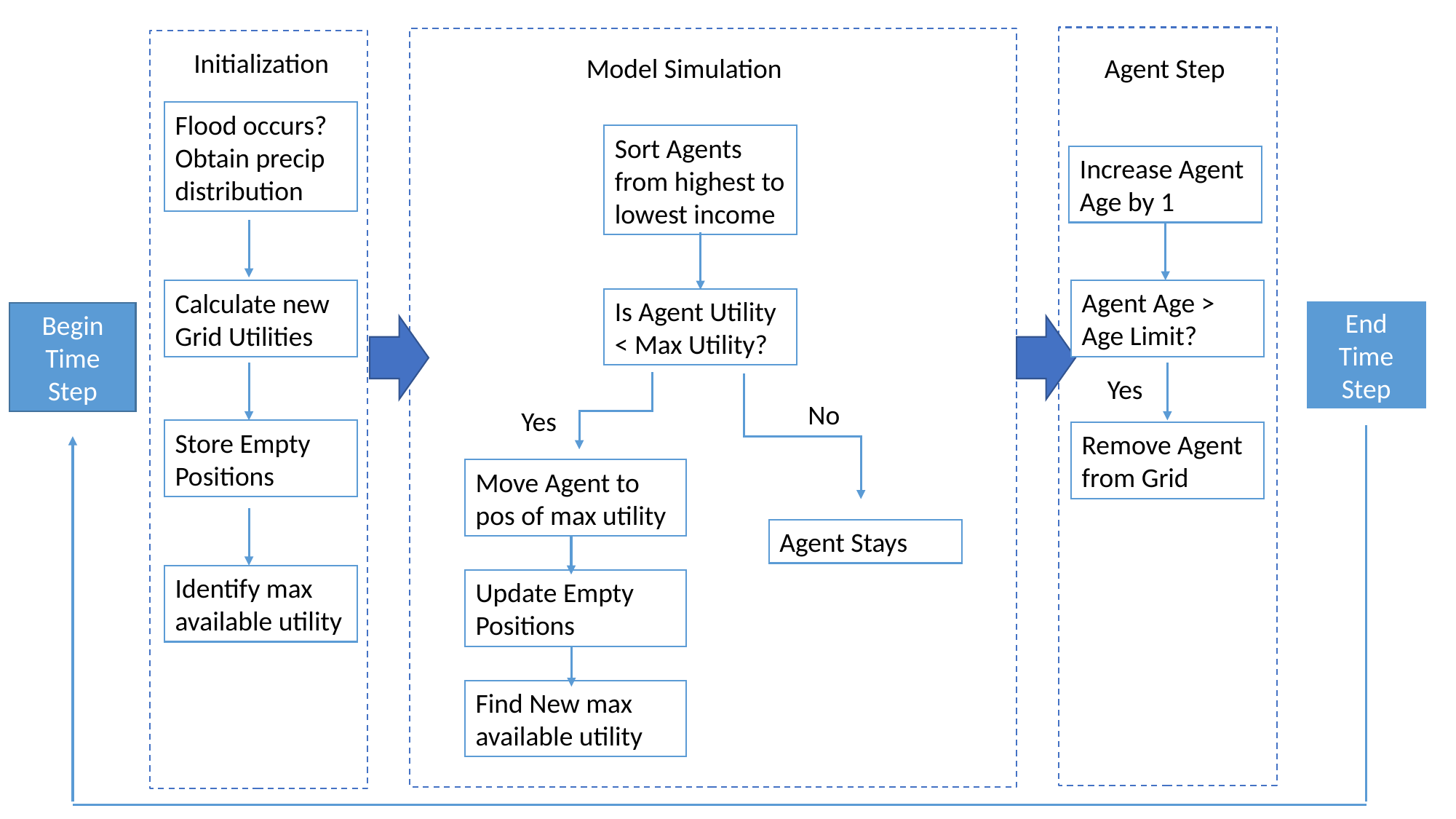

Initialization
Model Simulation
    Agent Step
Flood occurs? Obtain precip distribution
Sort Agents from highest to lowest income
Increase Agent Age by 1
Agent Age > Age Limit?
Calculate new Grid Utilities
Is Agent Utility < Max Utility?
End Time Step
Begin Time Step

Yes
No
Yes
Store Empty Positions
Remove Agent from Grid
Move Agent to pos of max utility
Agent Stays
Identify max available utility
Update Empty Positions
Find New max available utility